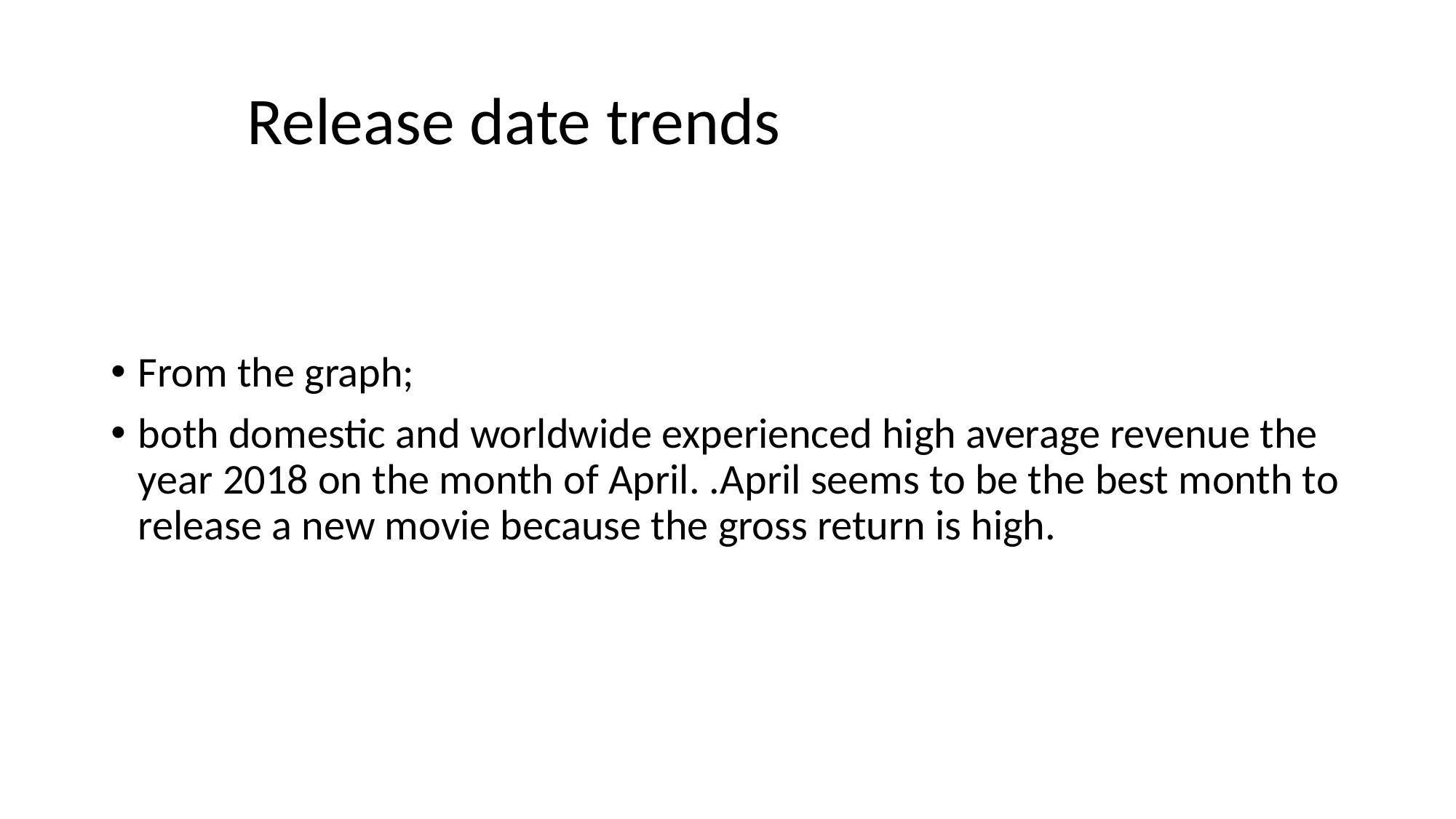

# Release date trends

From the graph;
both domestic and worldwide experienced high average revenue the year 2018 on the month of April. .April seems to be the best month to release a new movie because the gross return is high.